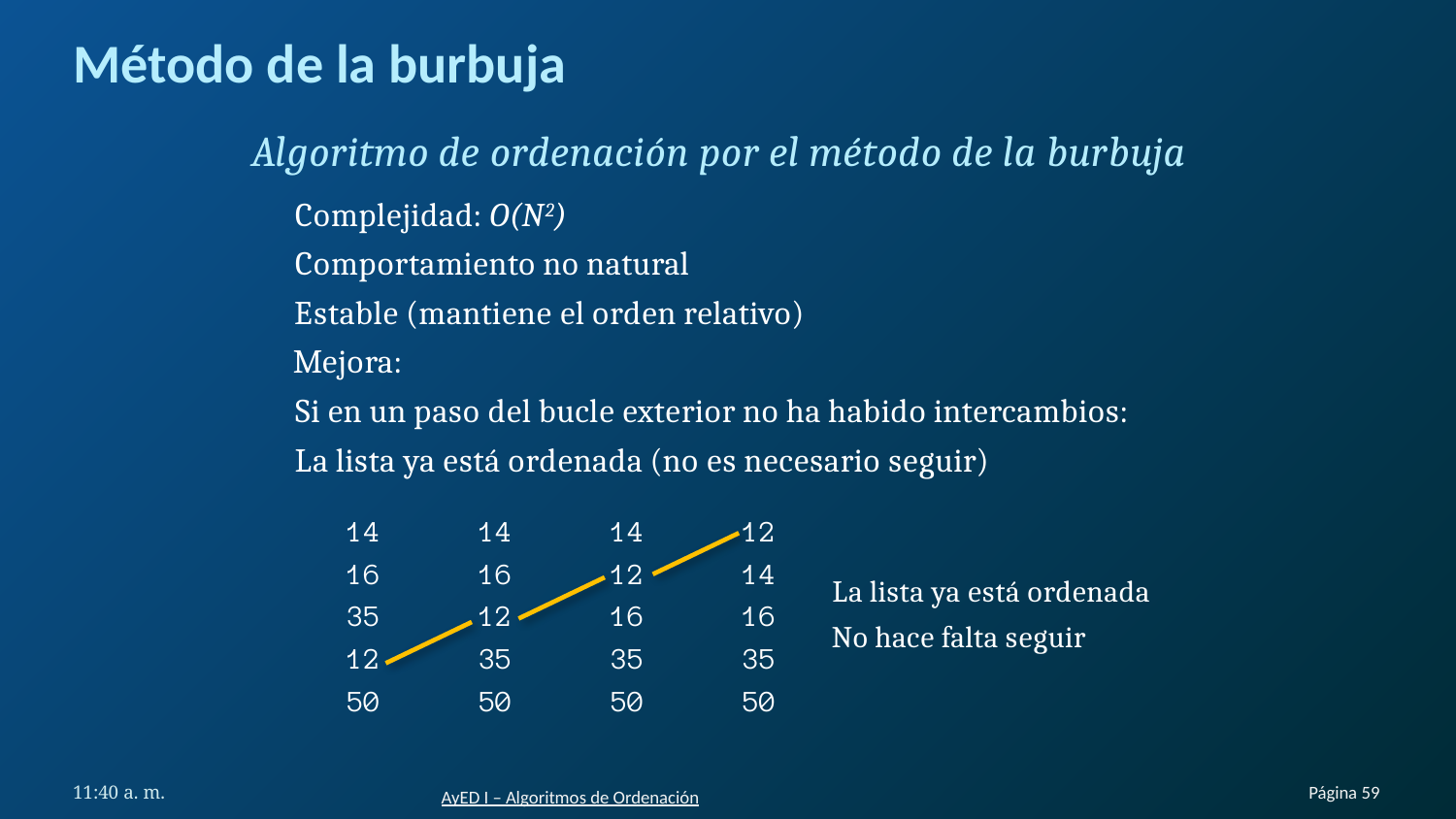

# Método de la burbuja
Algoritmo de ordenación por el método de la burbuja
Complejidad: O(N2)
Comportamiento no natural
Estable (mantiene el orden relativo)
Mejora:
Si en un paso del bucle exterior no ha habido intercambios:
La lista ya está ordenada (no es necesario seguir)
14      14      14      12
16      16      12      14
35      12      16      16
12      35      35      35
50      50      50      50

La lista ya está ordenada
No hace falta seguir
11:40 a. m.
Página 59
AyED I – Algoritmos de Ordenación